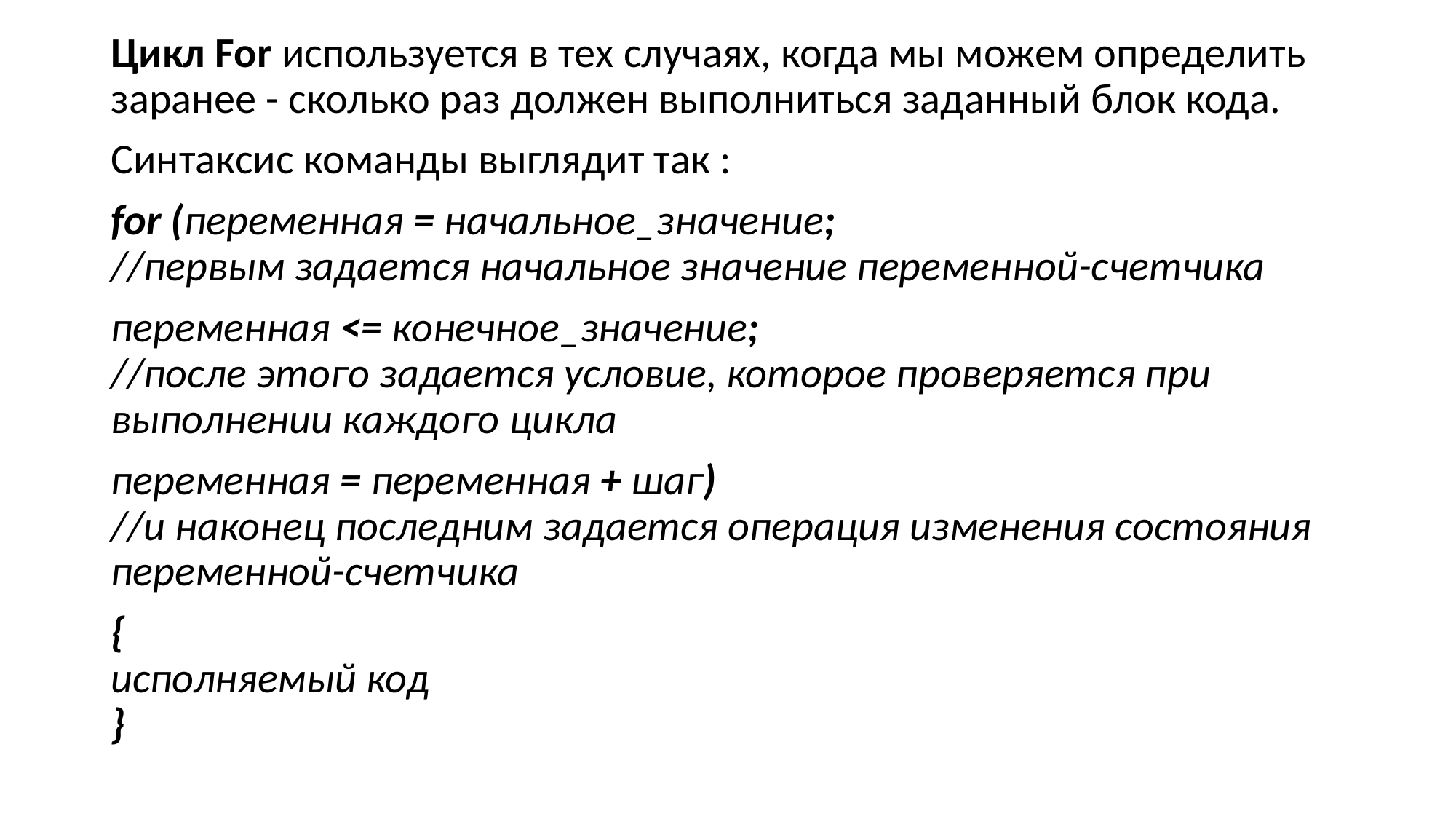

Цикл For используется в тех случаях, когда мы можем определить заранее - сколько раз должен выполниться заданный блок кода.
Синтаксис команды выглядит так :
for (переменная = начальное_значение;  
//первым задается начальное значение переменной-счетчика
переменная <= конечное_значение;  
//после этого задается условие, которое проверяется при выполнении каждого цикла
переменная = переменная + шаг)    
//и наконец последним задается операция изменения состояния переменной-счетчика
{
исполняемый код
}